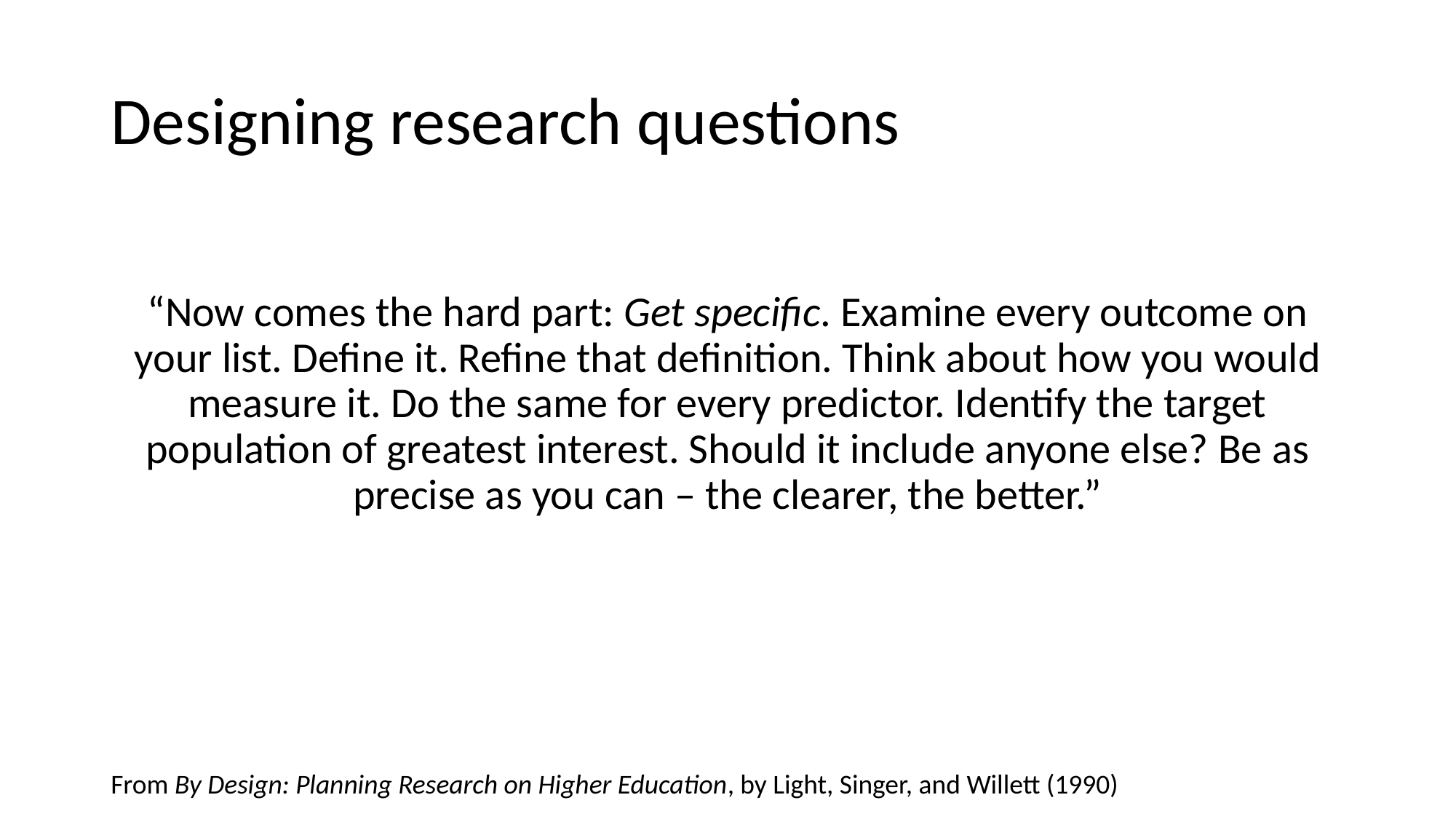

# Designing research questions

“Now comes the hard part: Get specific. Examine every outcome on your list. Define it. Refine that definition. Think about how you would measure it. Do the same for every predictor. Identify the target population of greatest interest. Should it include anyone else? Be as precise as you can – the clearer, the better.”
From By Design: Planning Research on Higher Education, by Light, Singer, and Willett (1990)